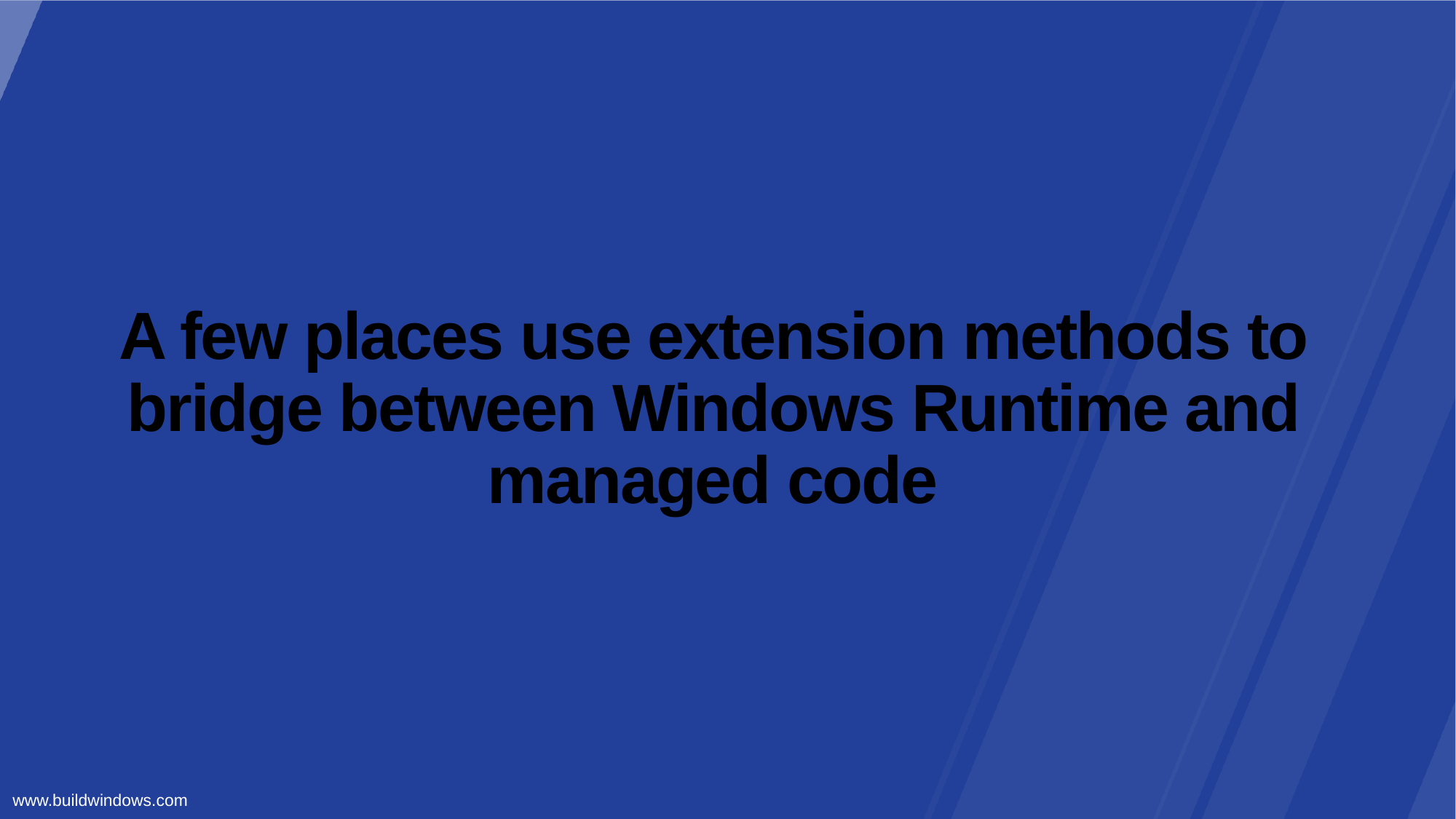

# A few places use extension methods to bridge between Windows Runtime and managed code